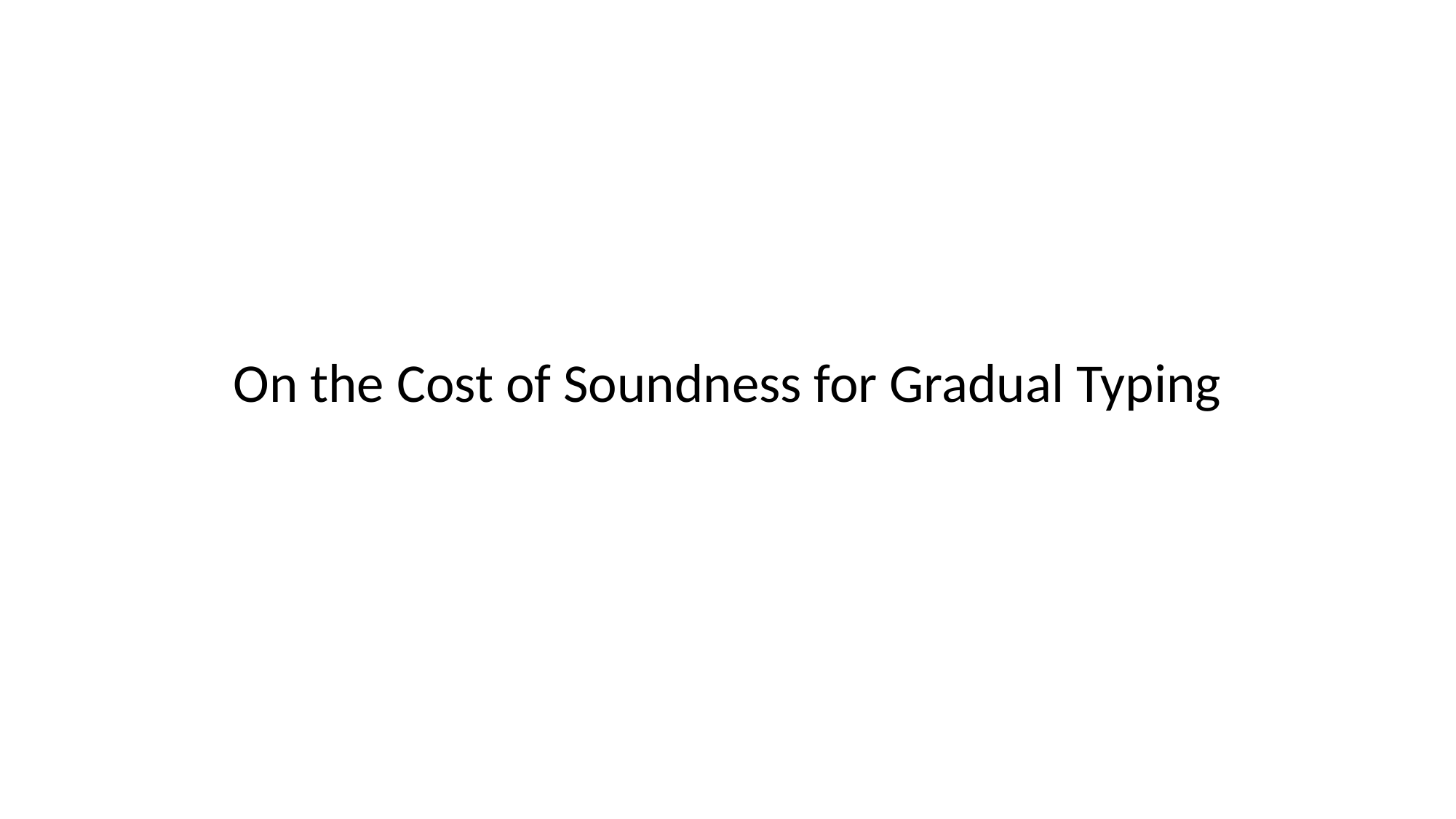

# On the Cost of Soundness for Gradual Typing